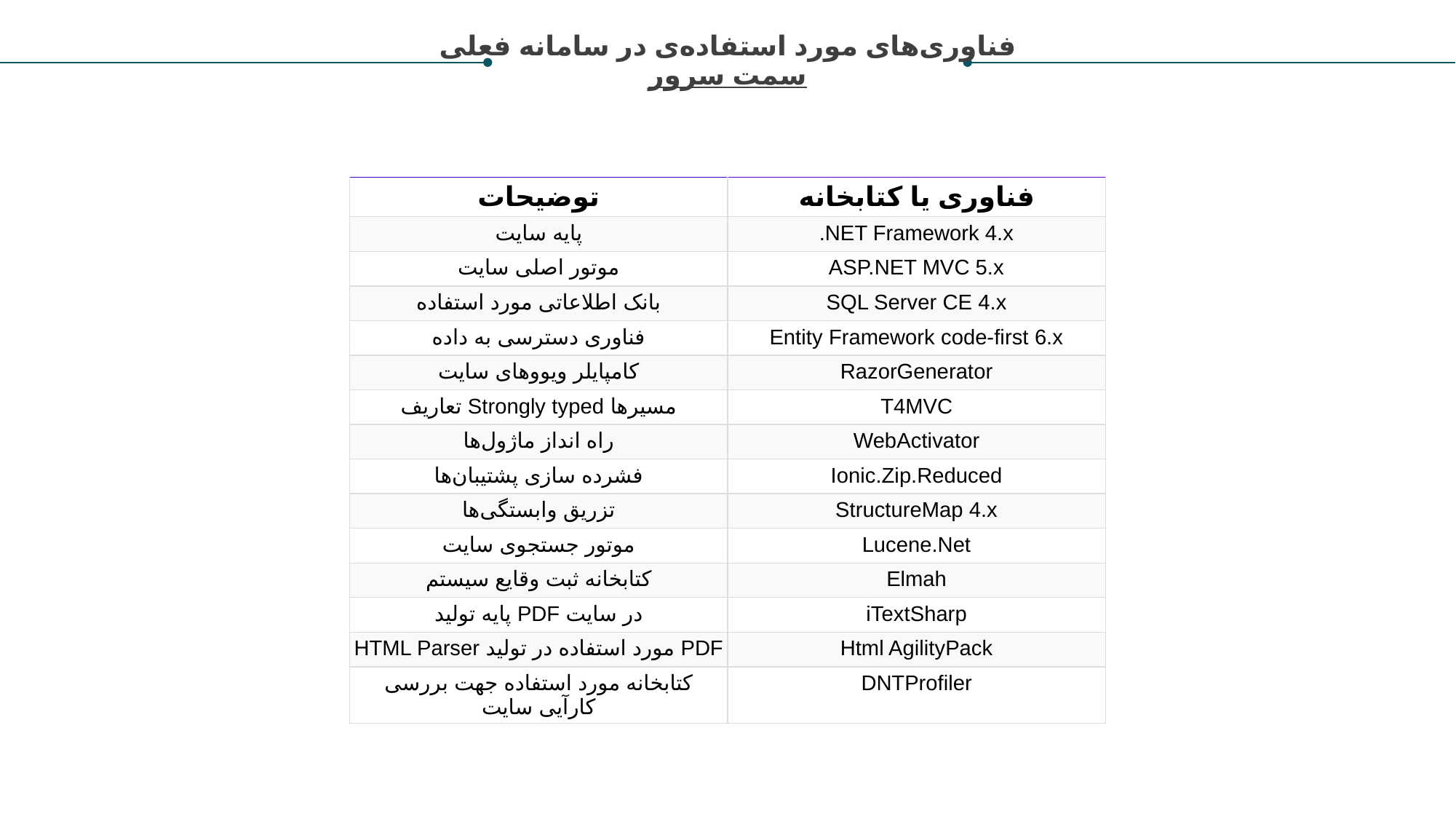

فناوری‌های مورد استفاده‌ی در سامانه فعلی
سمت سرور

| توضیحات | فناوری یا کتابخانه |
| --- | --- |
| پایه سایت | .NET Framework 4.x |
| موتور اصلی سایت | ASP.NET MVC 5.x |
| بانک اطلاعاتی مورد استفاده | SQL Server CE 4.x |
| فناوری دسترسی به داده | Entity Framework code-first 6.x |
| کامپایلر ویووهای سایت | RazorGenerator |
| تعاریف Strongly typed مسیرها | T4MVC |
| راه انداز ماژول‌ها | WebActivator |
| فشرده سازی پشتیبان‌ها | Ionic.Zip.Reduced |
| تزریق وابستگی‌ها | StructureMap 4.x |
| موتور جستجوی سایت | Lucene.Net |
| کتابخانه ثبت وقایع سیستم | Elmah |
| پایه تولید PDF در سایت | iTextSharp |
| HTML Parser مورد استفاده در تولید PDF | Html AgilityPack |
| کتابخا‌نه مورد استفاده جهت بررسی کارآیی سایت | DNTProfiler |